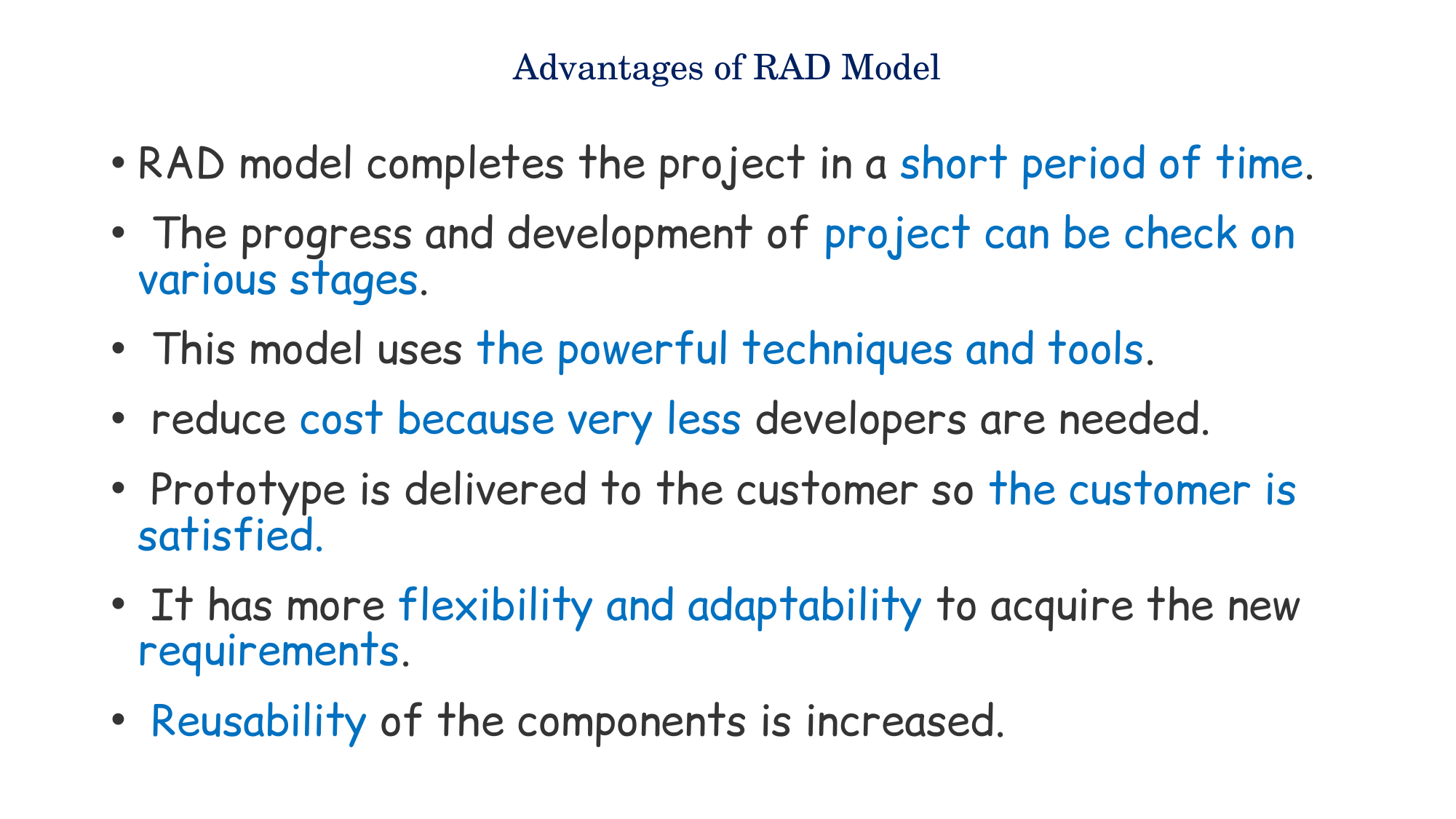

# Advantages of RAD Model
RAD model completes the project in a short period of time.
 The progress and development of project can be check on various stages.
 This model uses the powerful techniques and tools.
 reduce cost because very less developers are needed.
 Prototype is delivered to the customer so the customer is satisfied.
 It has more flexibility and adaptability to acquire the new requirements.
 Reusability of the components is increased.